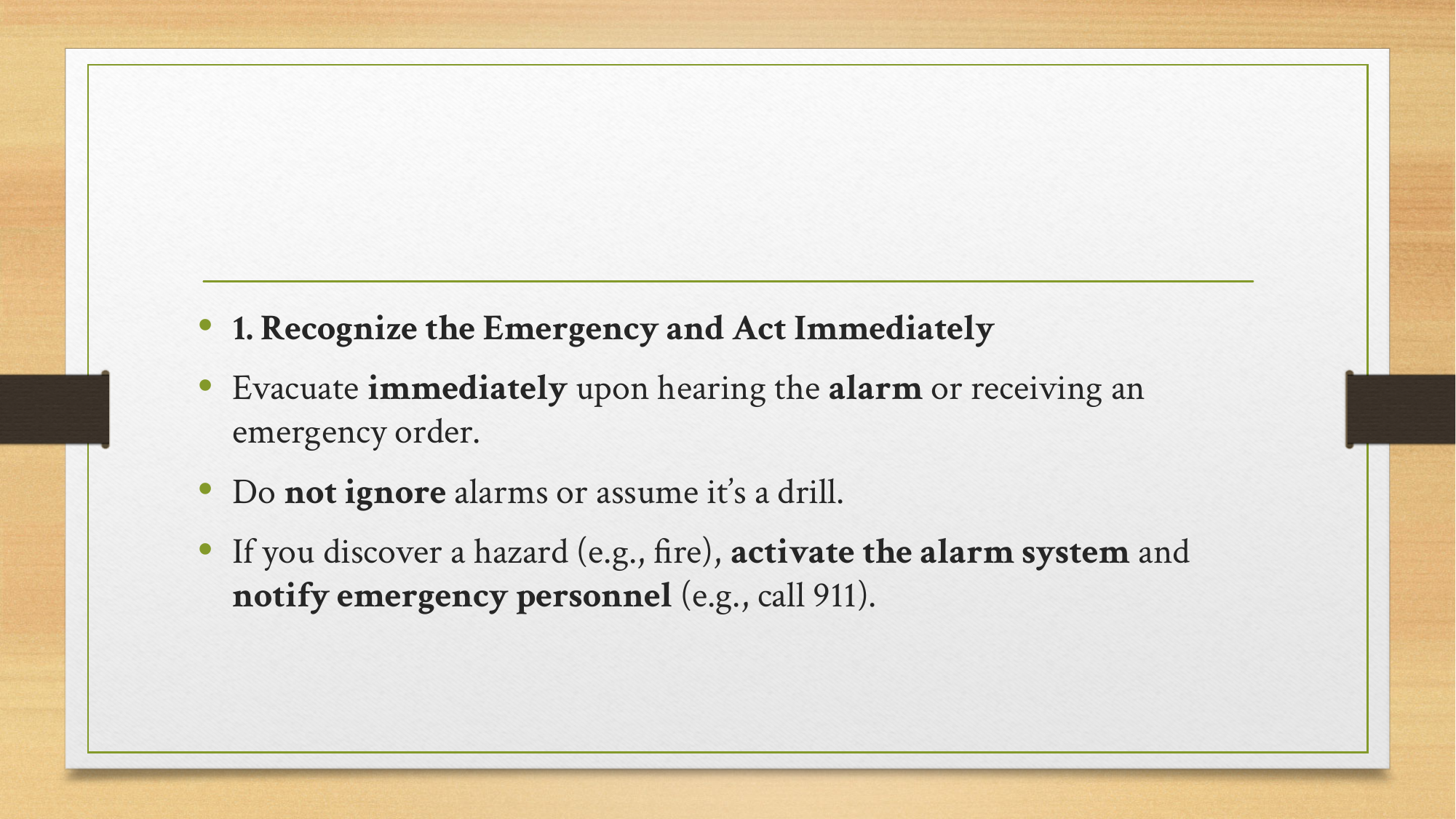

#
1. Recognize the Emergency and Act Immediately
Evacuate immediately upon hearing the alarm or receiving an emergency order.
Do not ignore alarms or assume it’s a drill.
If you discover a hazard (e.g., fire), activate the alarm system and notify emergency personnel (e.g., call 911).